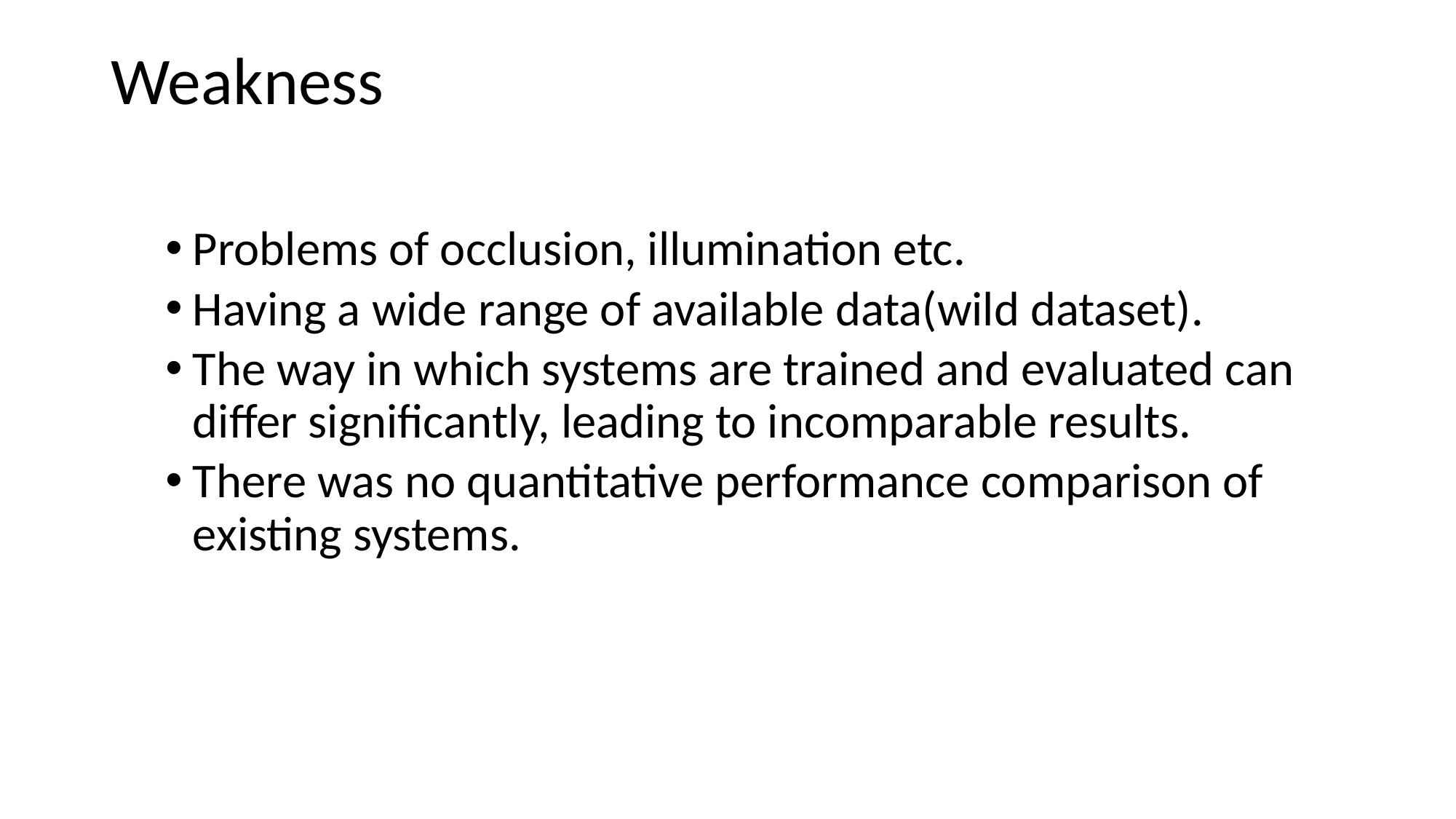

# Weakness
Problems of occlusion, illumination etc.
Having a wide range of available data(wild dataset).
The way in which systems are trained and evaluated can differ significantly, leading to incomparable results.
There was no quantitative performance comparison of existing systems.